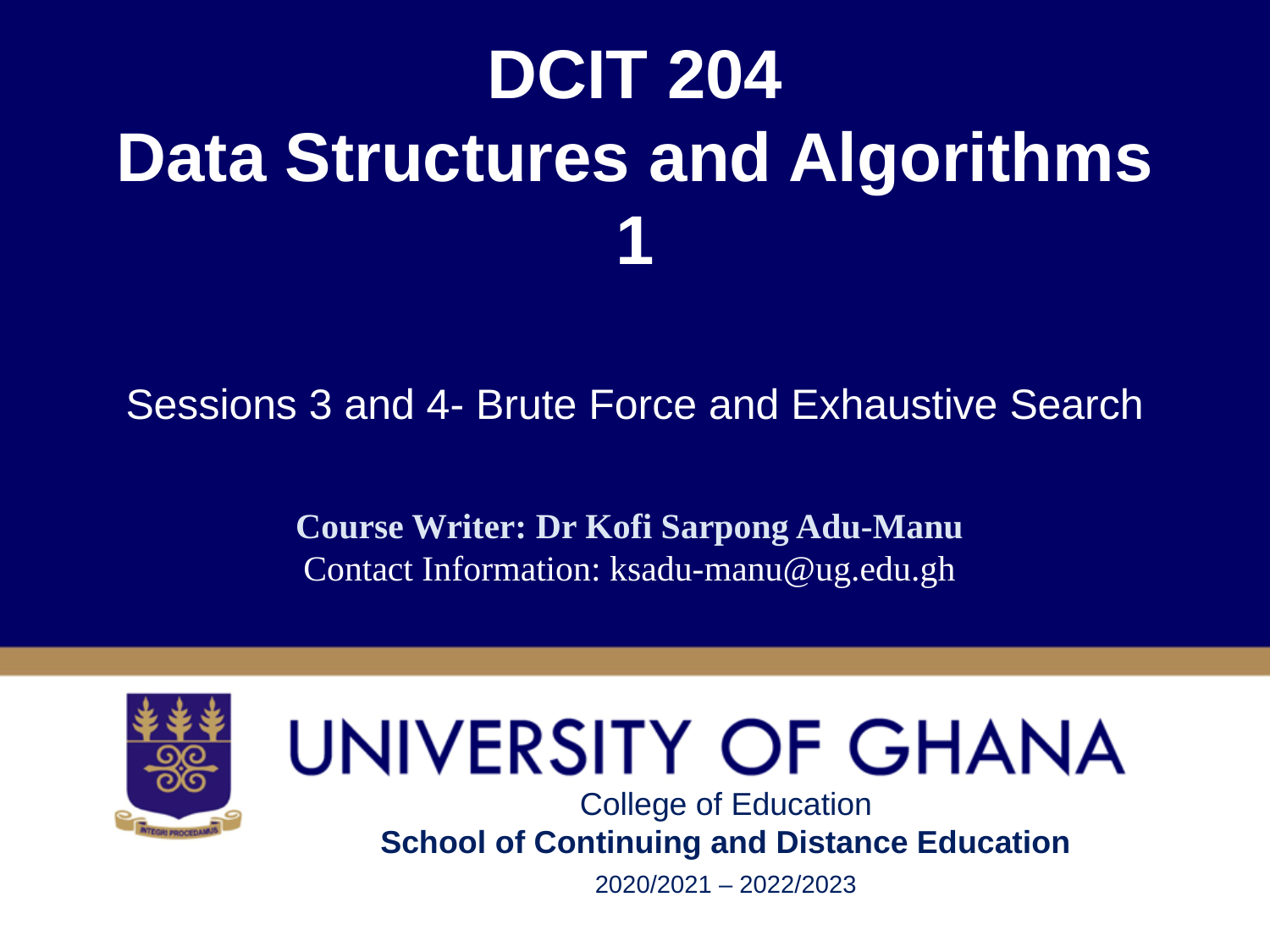

# DCIT 204 Data Structures and Algorithms 1
Sessions 3 and 4- Brute Force and Exhaustive Search
Course Writer: Dr Kofi Sarpong Adu-Manu
Contact Information: ksadu-manu@ug.edu.gh